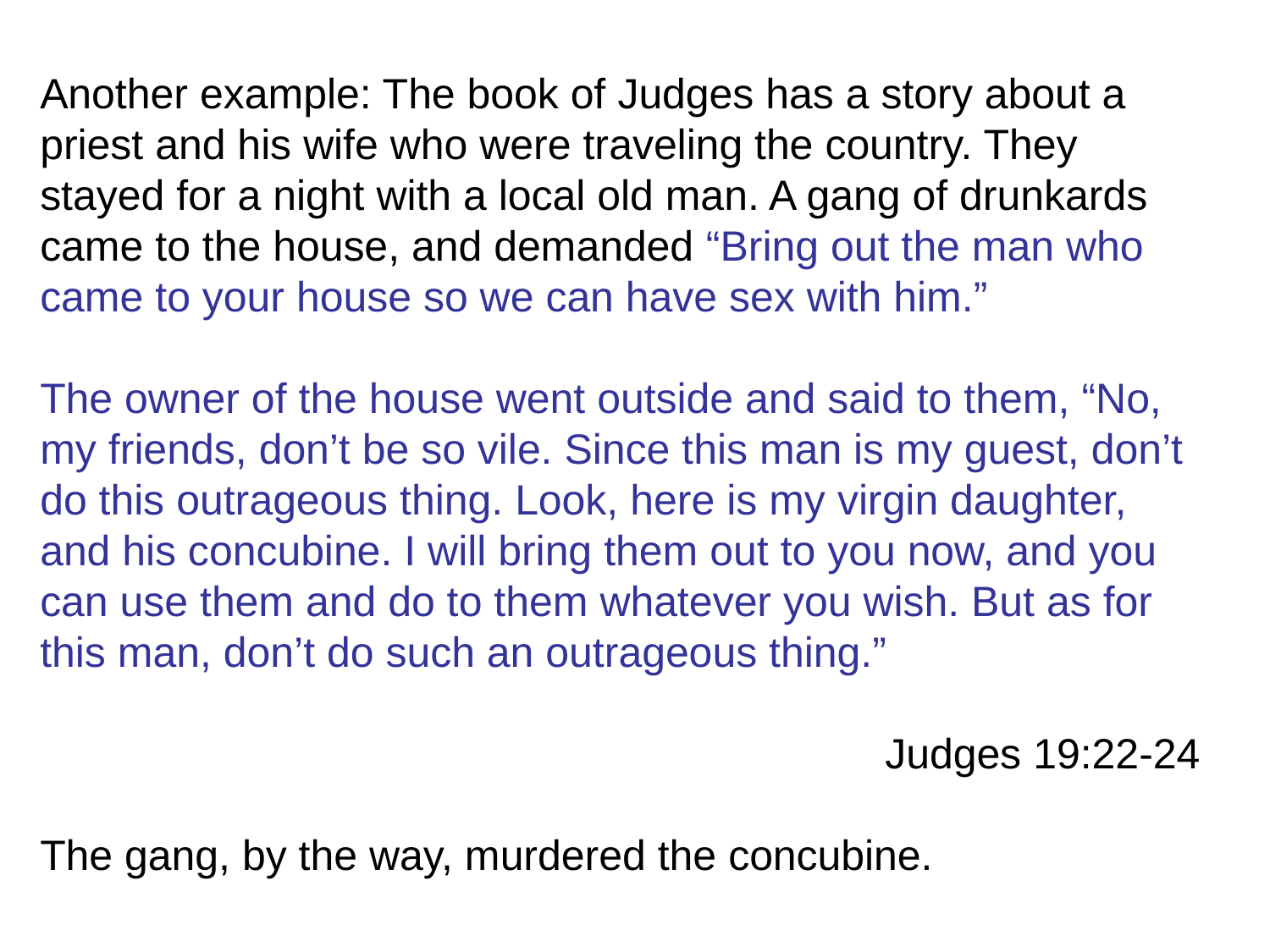

Another example: The book of Judges has a story about a priest and his wife who were traveling the country. They stayed for a night with a local old man. A gang of drunkards came to the house, and demanded “Bring out the man who came to your house so we can have sex with him.”

The owner of the house went outside and said to them, “No, my friends, don’t be so vile. Since this man is my guest, don’t do this outrageous thing. Look, here is my virgin daughter, and his concubine. I will bring them out to you now, and you can use them and do to them whatever you wish. But as for this man, don’t do such an outrageous thing.”

Judges 19:22-24

The gang, by the way, murdered the concubine.